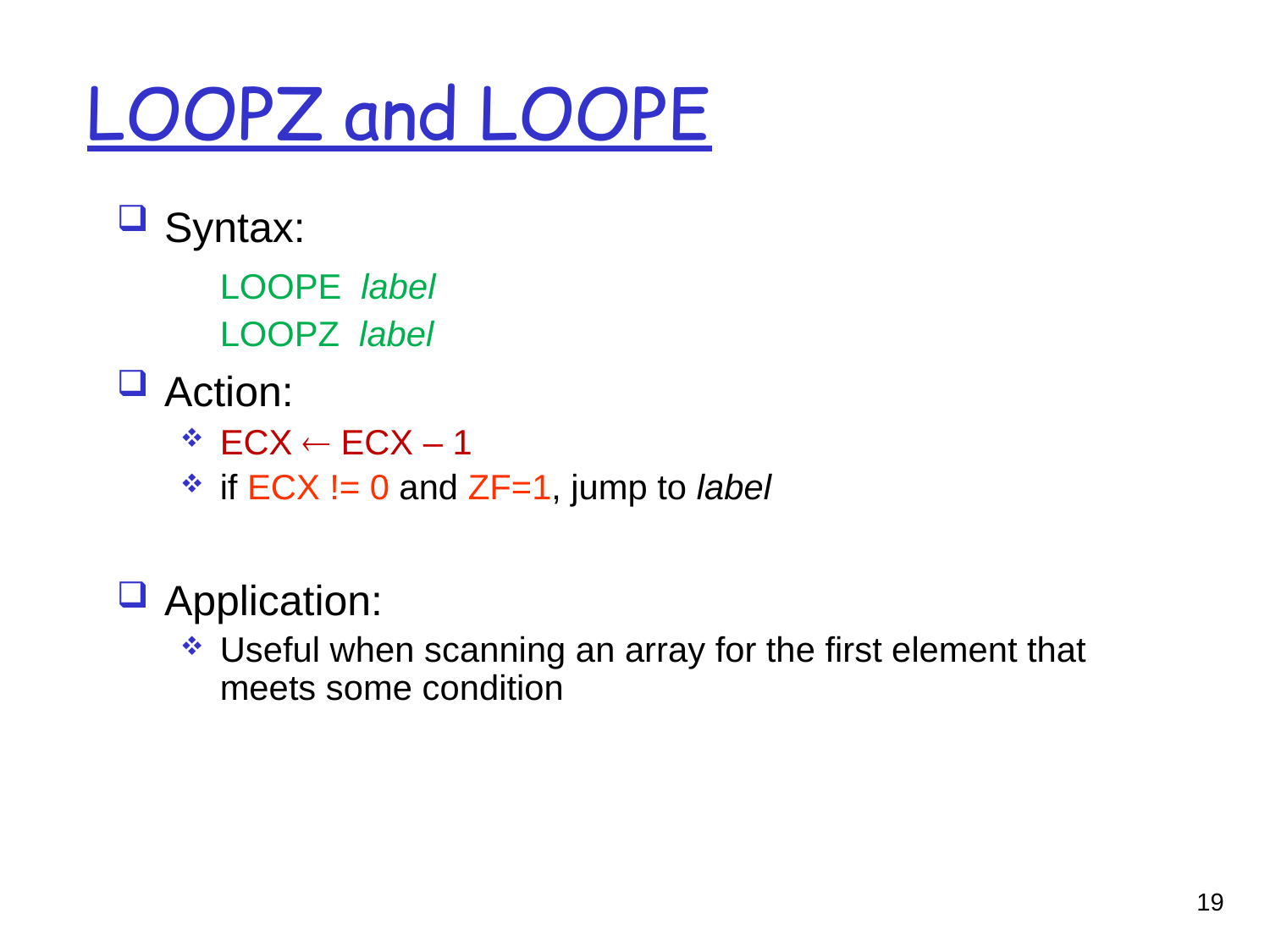

LOOPZ and LOOPE
Syntax:
	LOOPE  label
	LOOPZ  label
Action:
ECX ← ECX – 1
if ECX != 0 and ZF=1, jump to label

Application:
Useful when scanning an array for the first element that meets some condition
19